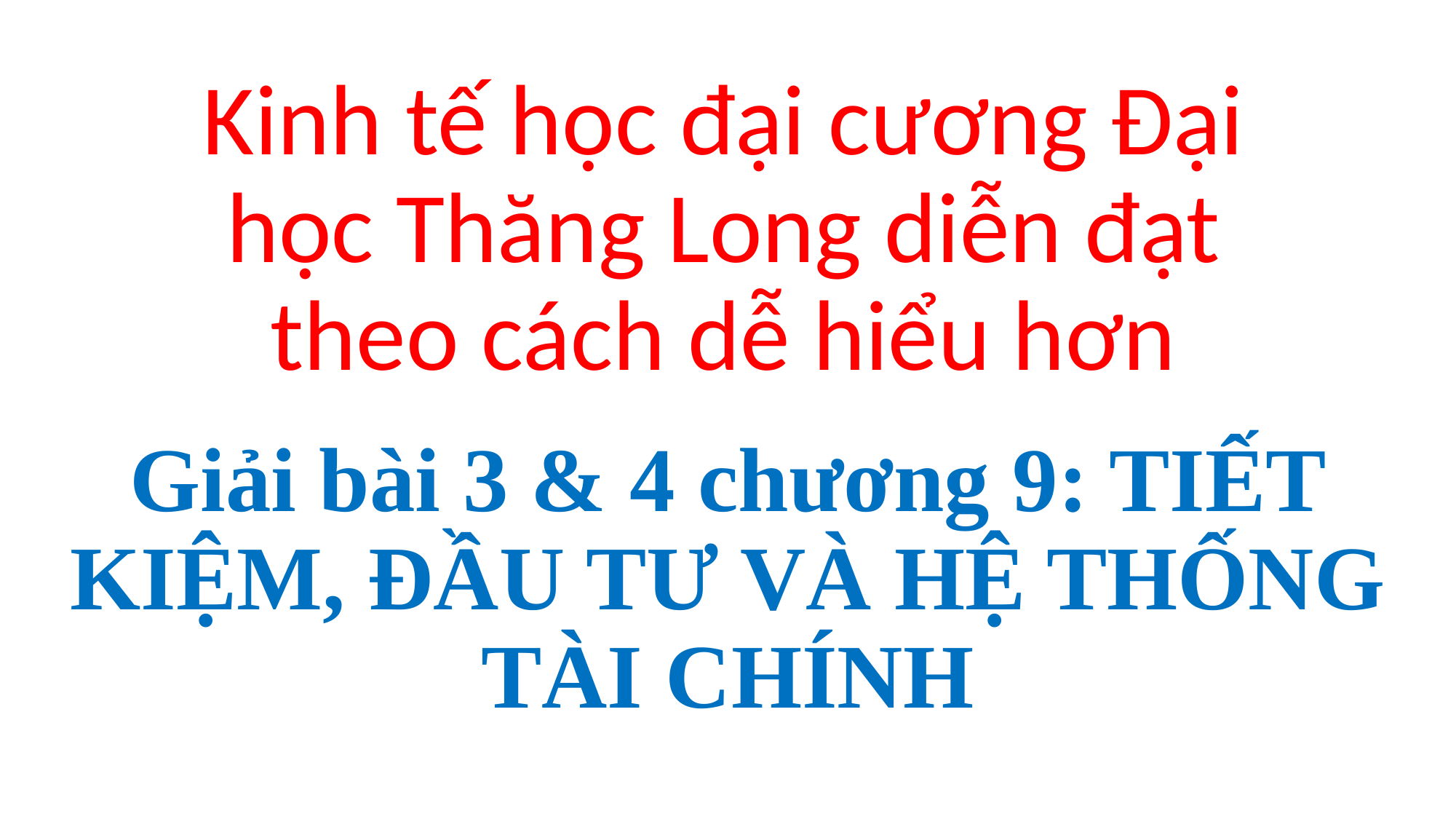

# Kinh tế học đại cương Đại học Thăng Long diễn đạt theo cách dễ hiểu hơn
Giải bài 3 & 4 chương 9: TIẾT KIỆM, ĐẦU TƯ VÀ HỆ THỐNG TÀI CHÍNH